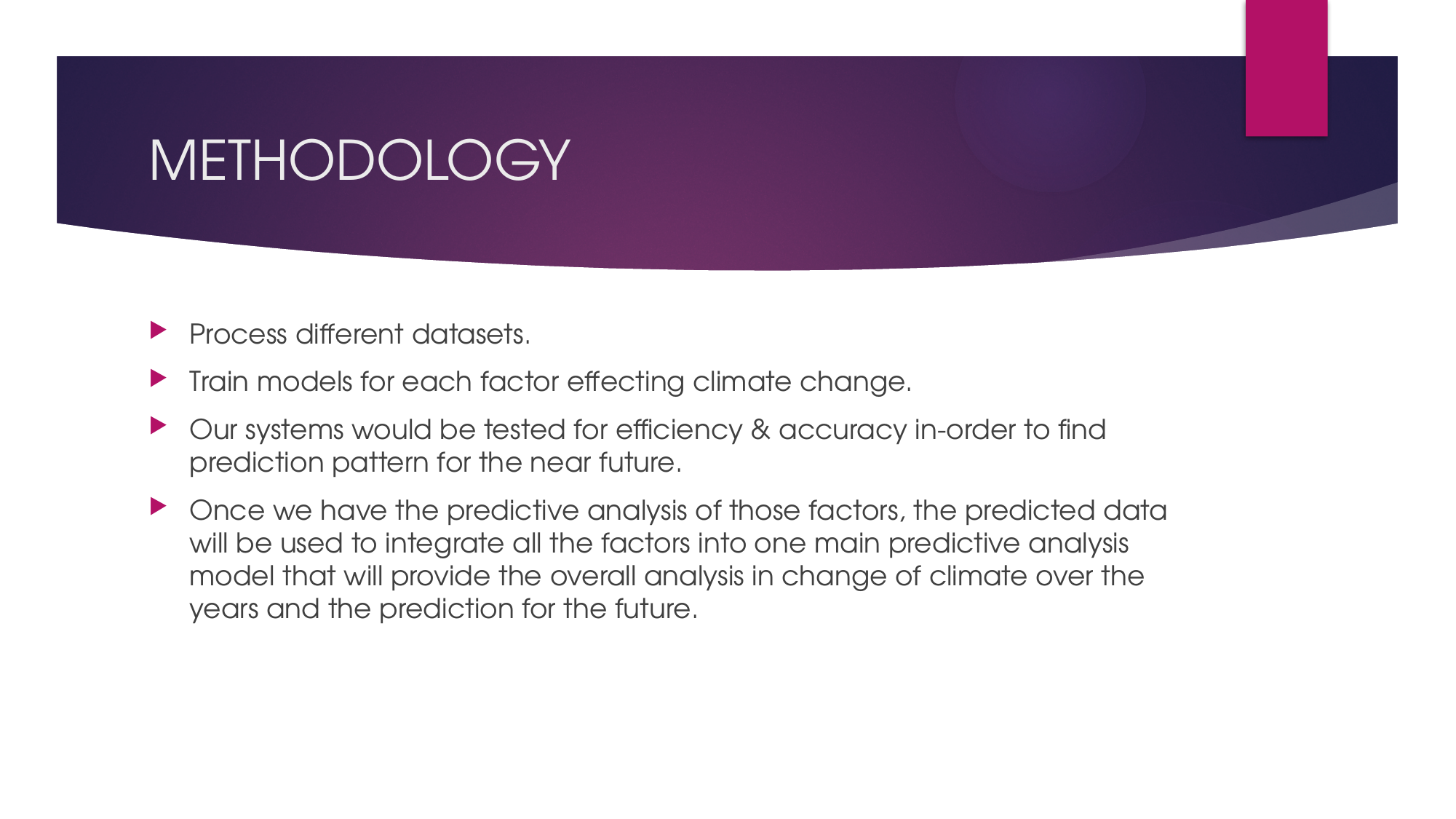

# METHODOLOGY
Process different datasets.
Train models for each factor effecting climate change.
Our systems would be tested for efficiency & accuracy in-order to find prediction pattern for the near future.
Once we have the predictive analysis of those factors, the predicted data will be used to integrate all the factors into one main predictive analysis model that will provide the overall analysis in change of climate over the years and the prediction for the future.